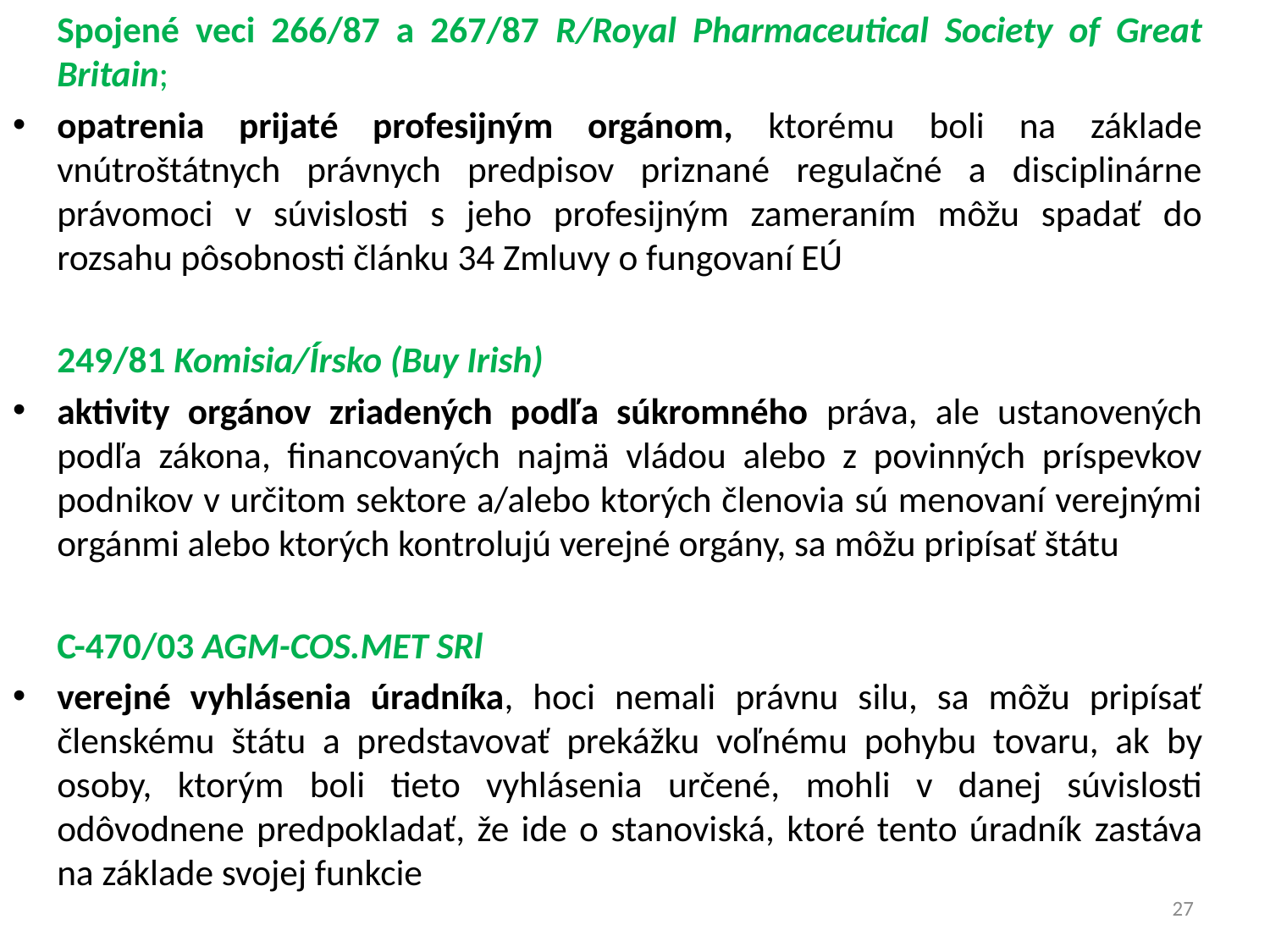

Spojené veci 266/87 a 267/87 R/Royal Pharmaceutical Society of Great Britain;
opatrenia prijaté profesijným orgánom, ktorému boli na základe vnútroštátnych právnych predpisov priznané regulačné a disciplinárne právomoci v súvislosti s jeho profesijným zameraním môžu spadať do rozsahu pôsobnosti článku 34 Zmluvy o fungovaní EÚ

	249/81 Komisia/Írsko (Buy Irish)
aktivity orgánov zriadených podľa súkromného práva, ale ustanovených podľa zákona, financovaných najmä vládou alebo z povinných príspevkov podnikov v určitom sektore a/alebo ktorých členovia sú menovaní verejnými orgánmi alebo ktorých kontrolujú verejné orgány, sa môžu pripísať štátu

	C-470/03 AGM-COS.MET SRl
verejné vyhlásenia úradníka, hoci nemali právnu silu, sa môžu pripísať členskému štátu a predstavovať prekážku voľnému pohybu tovaru, ak by osoby, ktorým boli tieto vyhlásenia určené, mohli v danej súvislosti odôvodnene predpokladať, že ide o stanoviská, ktoré tento úradník zastáva na základe svojej funkcie

27